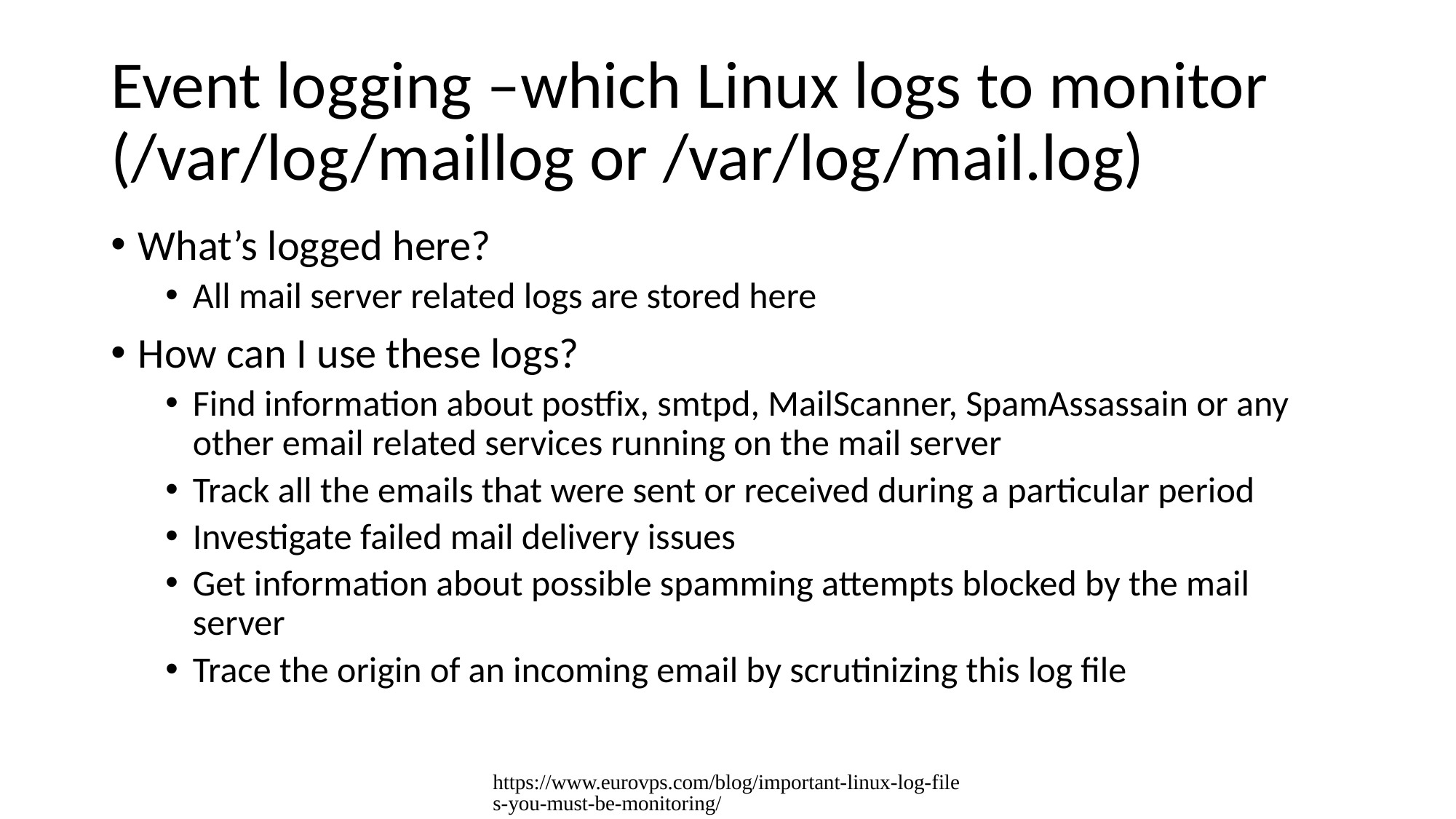

# Event logging –which Linux logs to monitor (/var/log/maillog or /var/log/mail.log)
What’s logged here?
All mail server related logs are stored here
How can I use these logs?
Find information about postfix, smtpd, MailScanner, SpamAssassain or any other email related services running on the mail server
Track all the emails that were sent or received during a particular period
Investigate failed mail delivery issues
Get information about possible spamming attempts blocked by the mail server
Trace the origin of an incoming email by scrutinizing this log file
https://www.eurovps.com/blog/important-linux-log-files-you-must-be-monitoring/